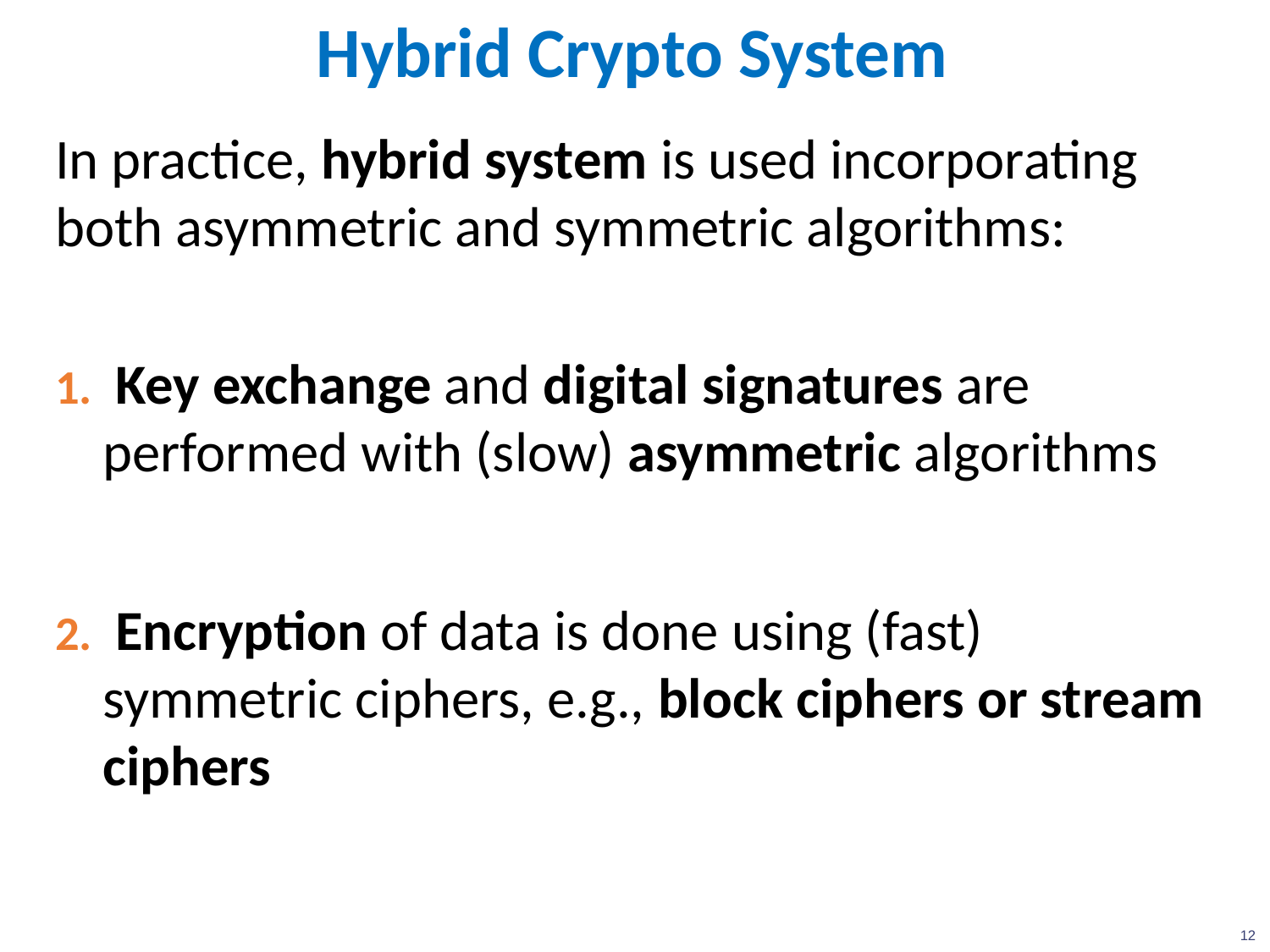

# Hybrid Crypto System
In practice, hybrid system is used incorporating both asymmetric and symmetric algorithms:
 Key exchange and digital signatures are performed with (slow) asymmetric algorithms

 Encryption of data is done using (fast) symmetric ciphers, e.g., block ciphers or stream ciphers
12